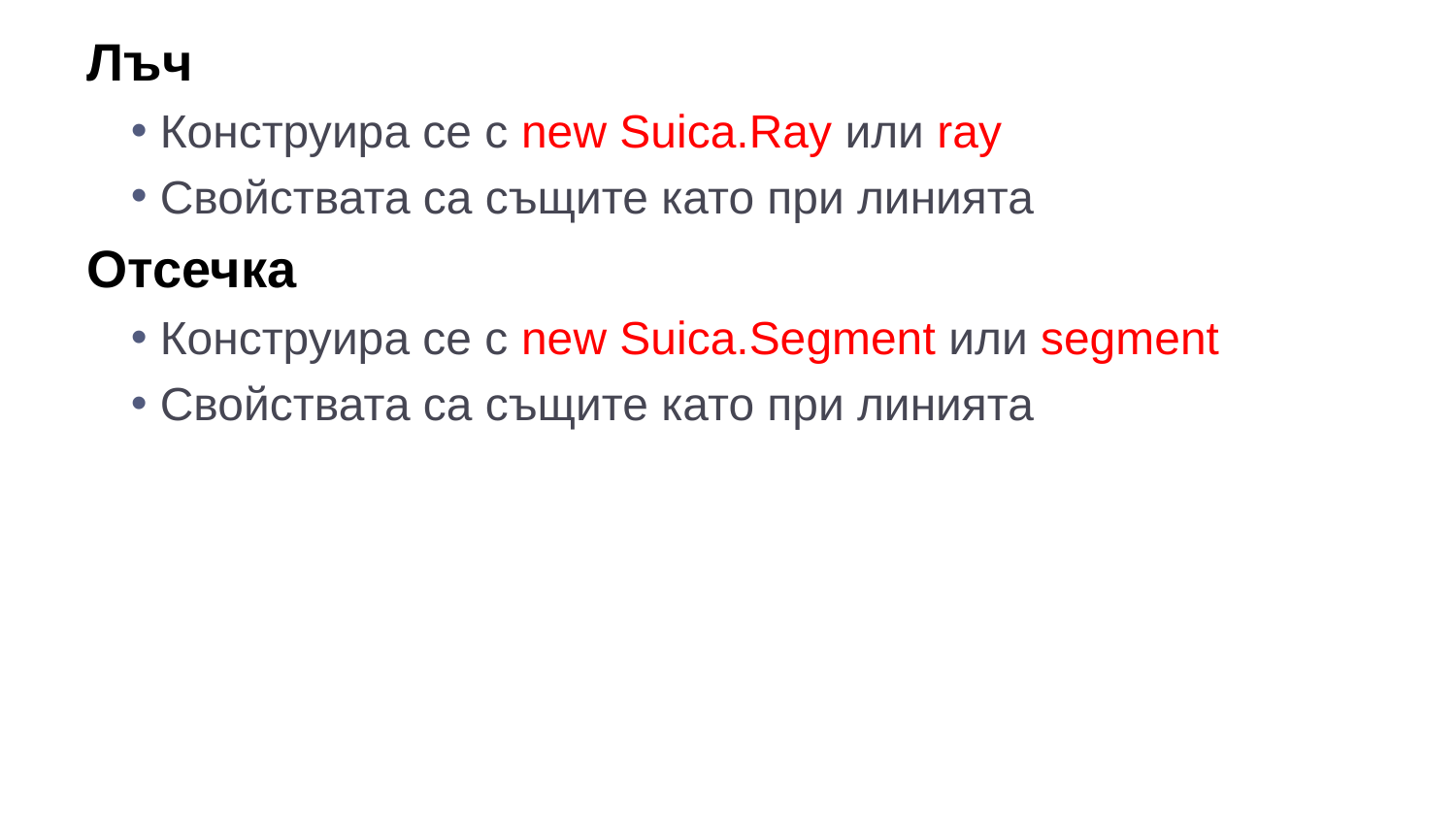

Лъч
Конструира се с new Suica.Ray или ray
Свойствата са същите като при линията
Отсечка
Конструира се с new Suica.Segment или segment
Свойствата са същите като при линията